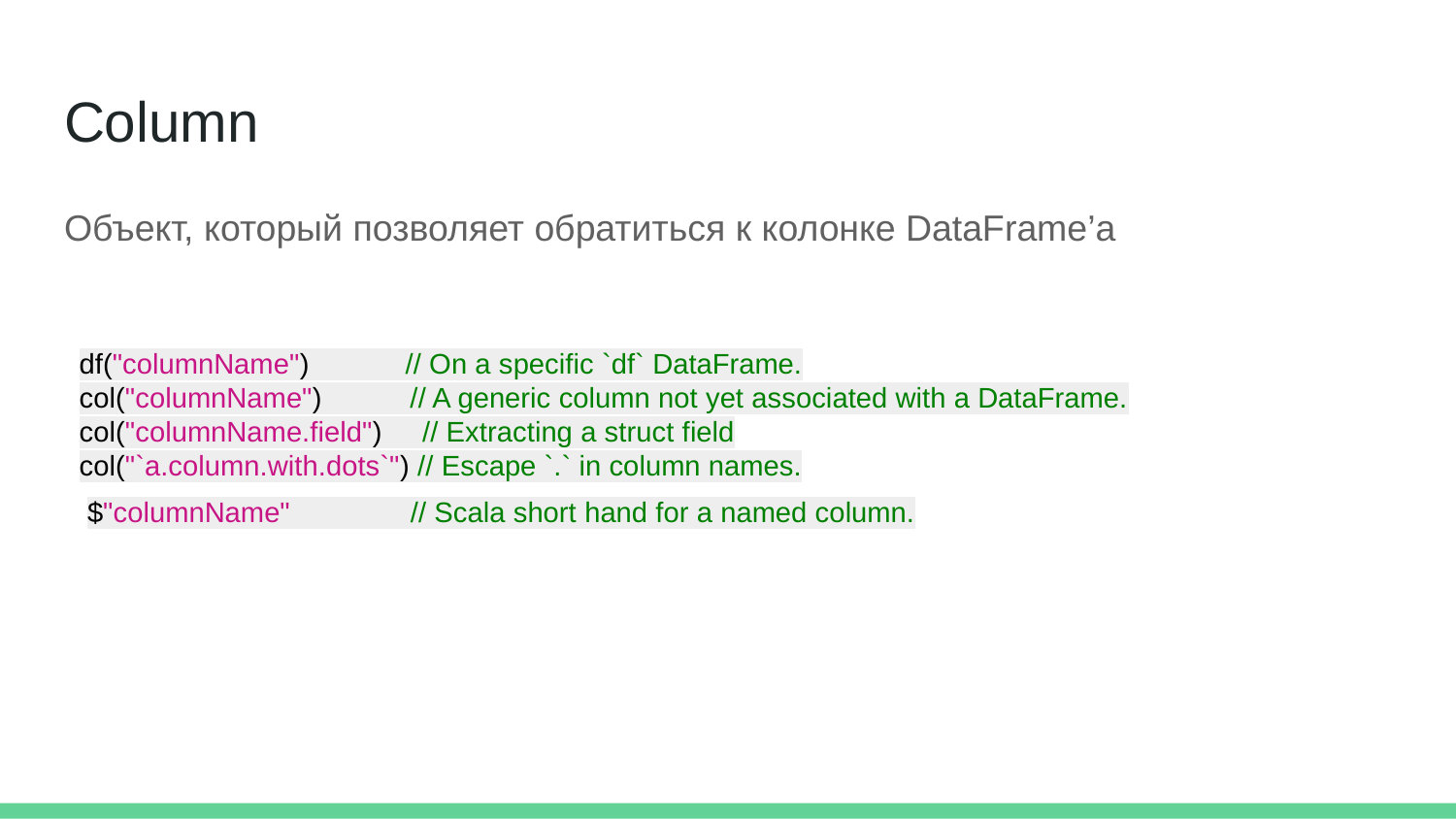

# Column
Объект, который позволяет обратиться к колонке DataFrame’а
df("columnName")            // On a specific `df` DataFrame.
col("columnName")           // A generic column not yet associated with a DataFrame.
col("columnName.field")     // Extracting a struct field
col("`a.column.with.dots`") // Escape `.` in column names.
$"columnName"               // Scala short hand for a named column.